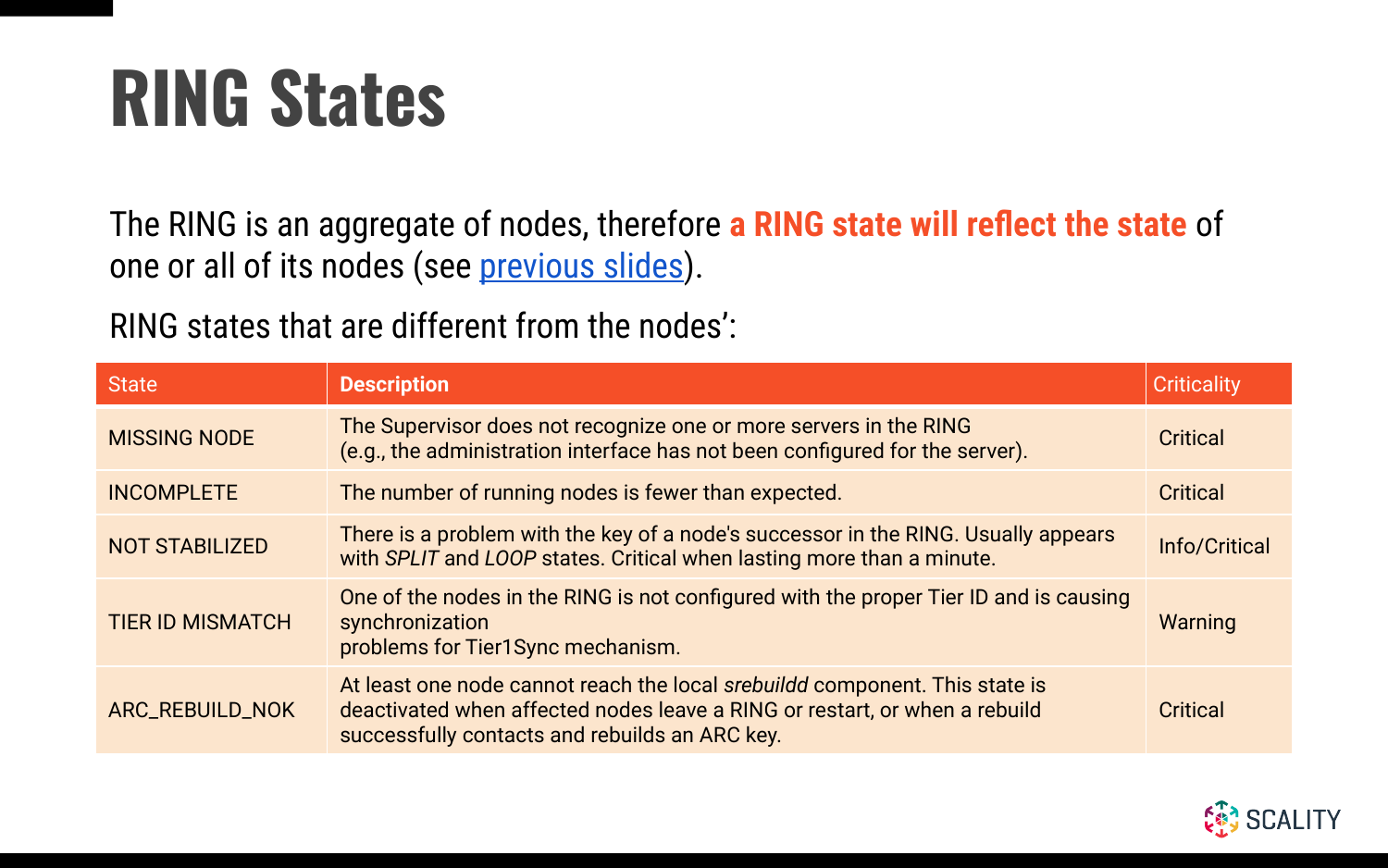

# RING States
The RING is an aggregate of nodes, therefore a RING state will reflect the state of one or all of its nodes (see previous slides).
RING states that are different from the nodes’:
| State | Description | Criticality |
| --- | --- | --- |
| MISSING NODE | The Supervisor does not recognize one or more servers in the RING (e.g., the administration interface has not been configured for the server). | Critical |
| INCOMPLETE | The number of running nodes is fewer than expected. | Critical |
| NOT STABILIZED | There is a problem with the key of a node's successor in the RING. Usually appears with SPLIT and LOOP states. Critical when lasting more than a minute. | Info/Critical |
| TIER ID MISMATCH | One of the nodes in the RING is not configured with the proper Tier ID and is causing synchronization problems for Tier1Sync mechanism. | Warning |
| ARC\_REBUILD\_NOK | At least one node cannot reach the local srebuildd component. This state is deactivated when affected nodes leave a RING or restart, or when a rebuild successfully contacts and rebuilds an ARC key. | Critical |